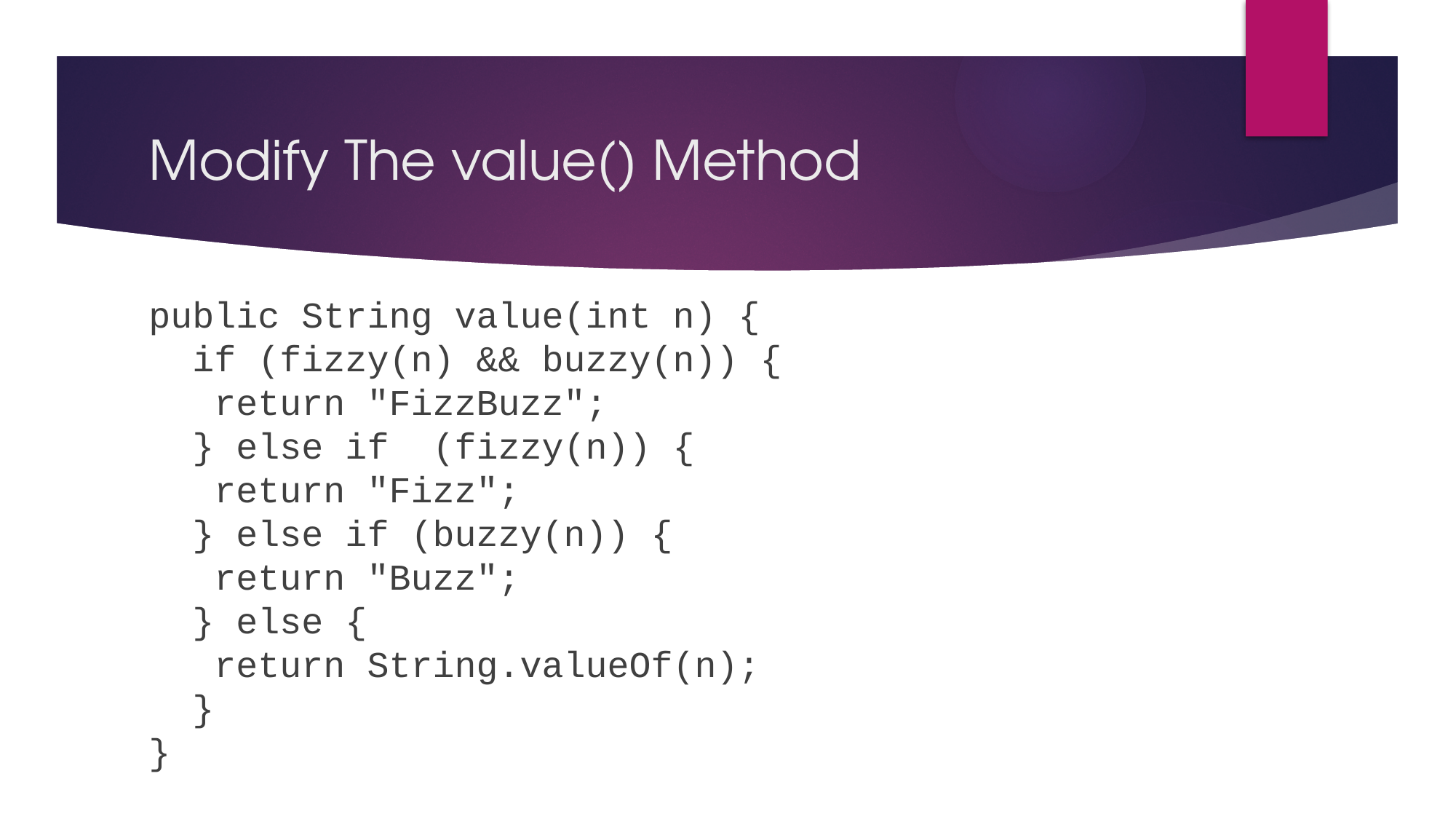

# Modify The value() Method
public String value(int n) {
  if (fizzy(n) && buzzy(n)) {
   return "FizzBuzz";
  } else if  (fizzy(n)) {
   return "Fizz";
  } else if (buzzy(n)) {
   return "Buzz";
  } else {
   return String.valueOf(n);
  }
}